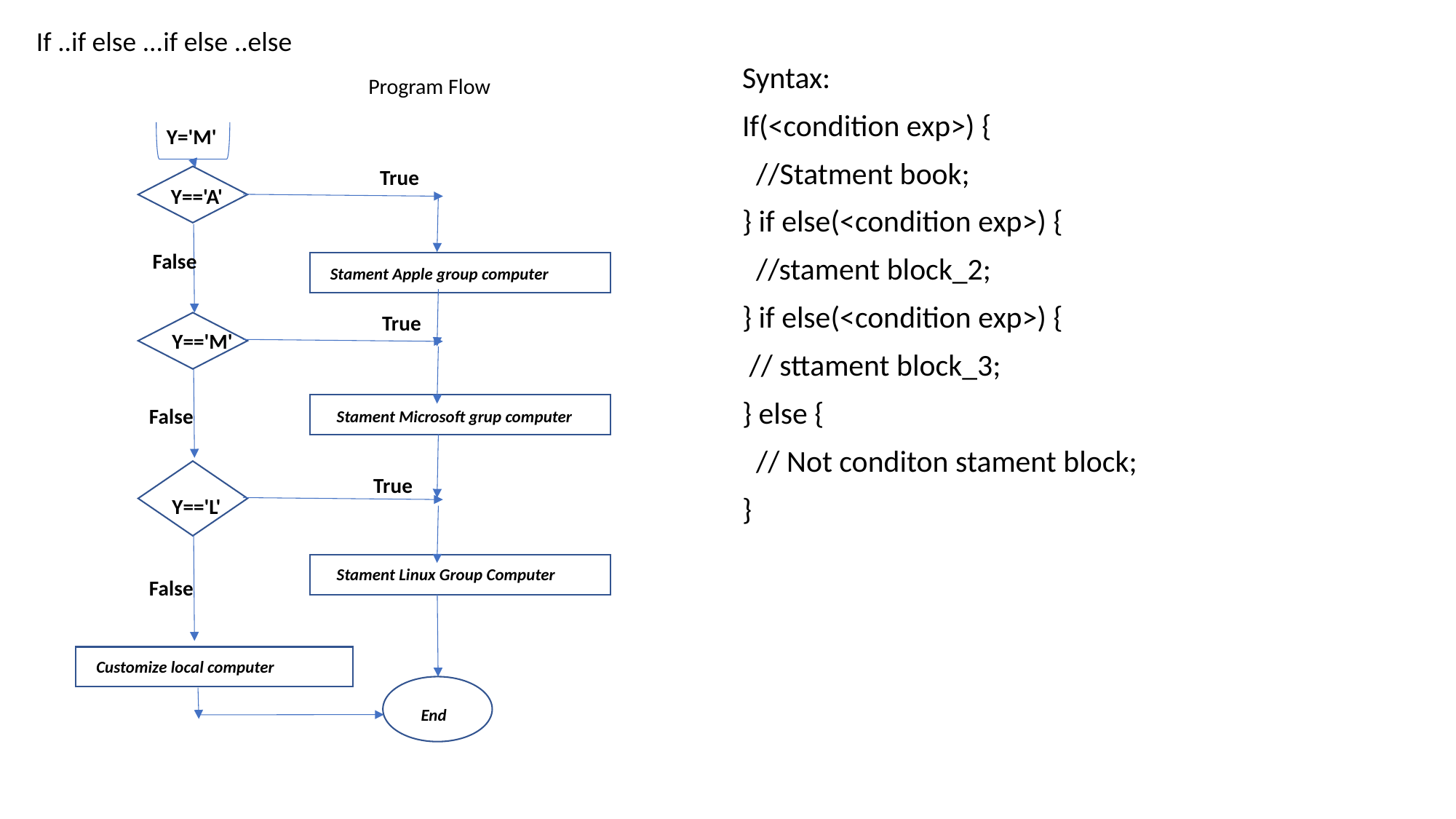

# If ..if else ...if else ..else
Syntax:
If(<condition exp>) {
  //Statment book;
} if else(<condition exp>) {
  //stament block_2;
} if else(<condition exp>) {
 // sttament block_3;
} else {
  // Not conditon stament block;
}
Program Flow

Y='M'
True

Y=='A'
False

Stament Apple group computer
True

Y=='M'

False
Stament Microsoft grup computer

True
Y=='L'

Stament Linux Group Computer
False

Customize local computer

End